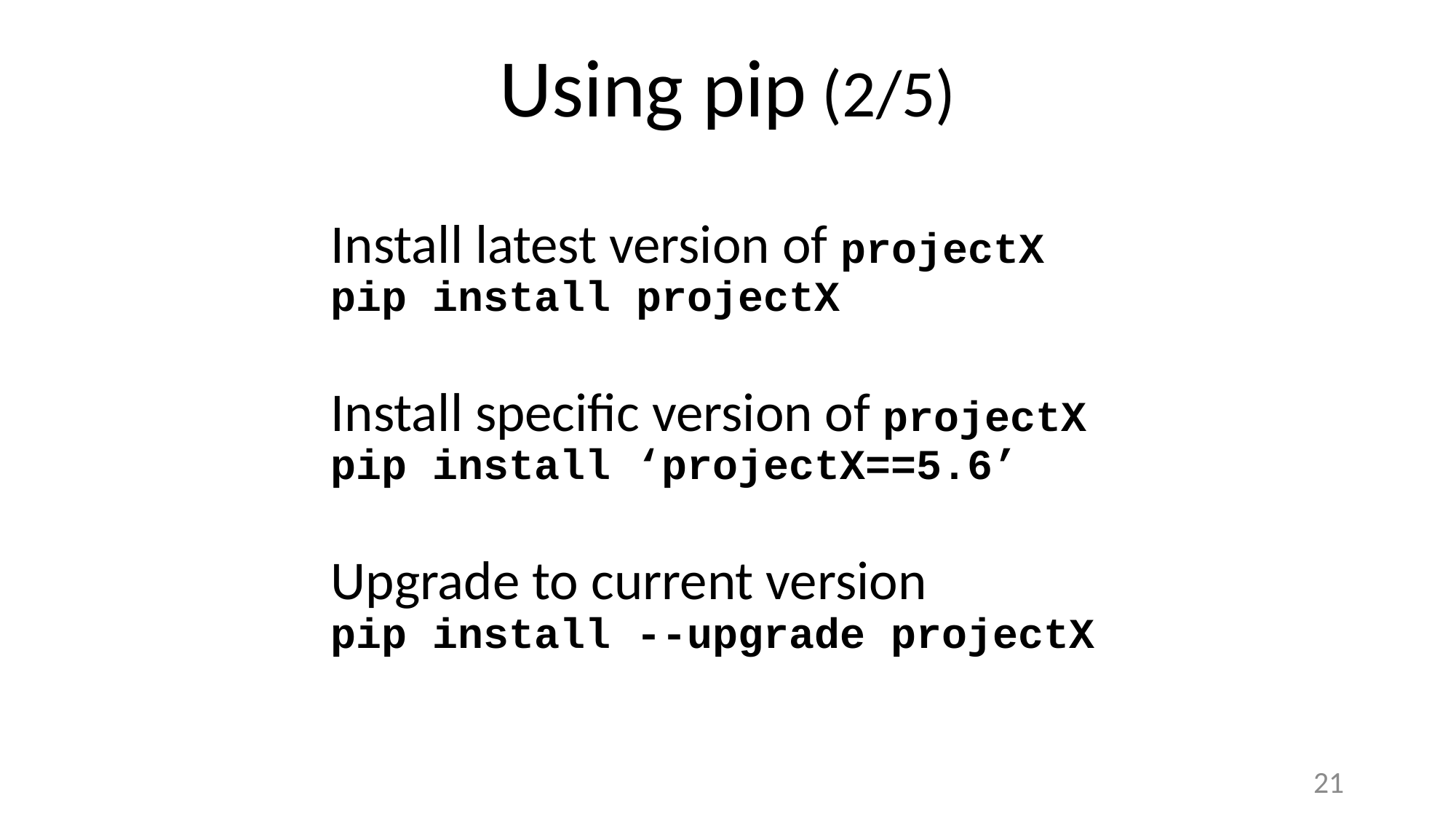

# Using pip (2/5)
Install latest version of projectX
pip install projectX
Install specific version of projectX
pip install ‘projectX==5.6’
Upgrade to current version
pip install --upgrade projectX
21